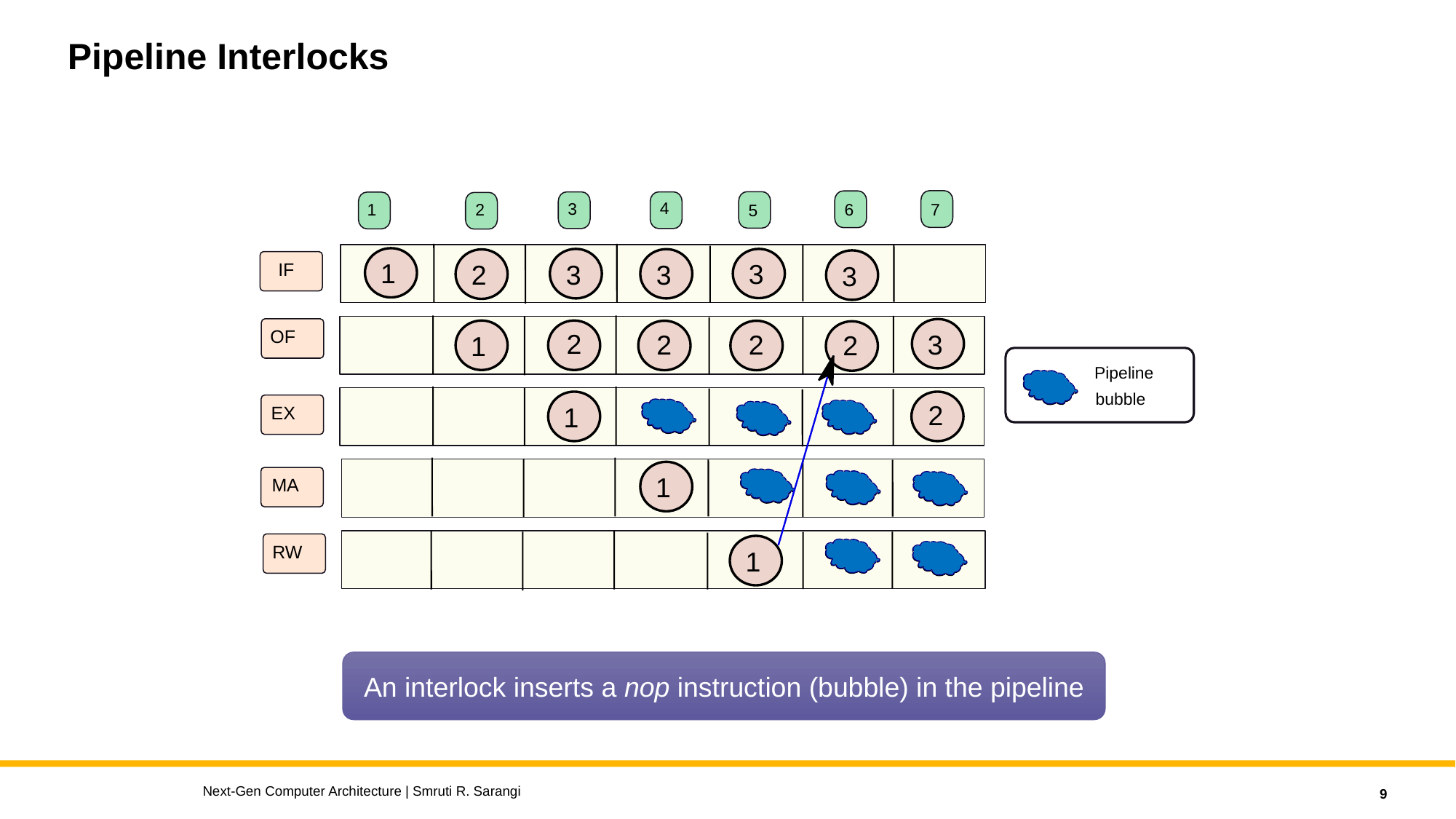

# Pipeline Interlocks

4
3
1
2
7
6
5

1
3
3
3
2
IF
3

OF
2
2
2
3
2
1

Pipeline

bubble

2

1

EX

1

MA

RW

1
An interlock inserts a nop instruction (bubble) in the pipeline
Next-Gen Computer Architecture | Smruti R. Sarangi
9